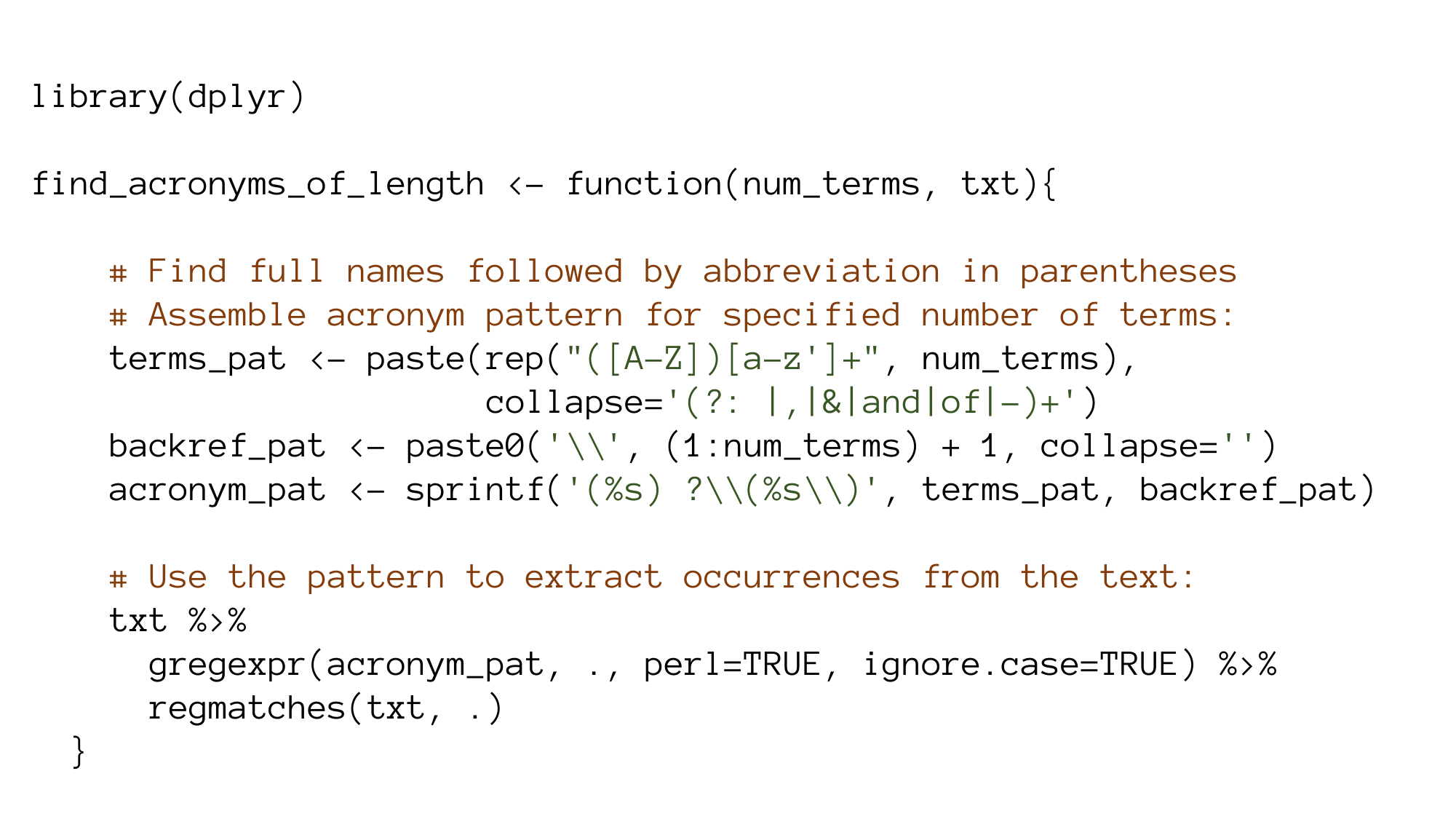

library(dplyr)

find_acronyms_of_length <- function(num_terms, txt){

    # Find full names followed by abbreviation in parentheses
    # Assemble acronym pattern for specified number of terms:
    terms_pat <- paste(rep("([A-Z])[a-z']+", num_terms),
                       collapse='(?: |,|&|and|of|-)+')
    backref_pat <- paste0('\\', (1:num_terms) + 1, collapse='')
    acronym_pat <- sprintf('(%s) ?\\(%s\\)', terms_pat, backref_pat)

    # Use the pattern to extract occurrences from the text:
    txt %>%
      gregexpr(acronym_pat, ., perl=TRUE, ignore.case=TRUE) %>%
      regmatches(txt, .)
  }